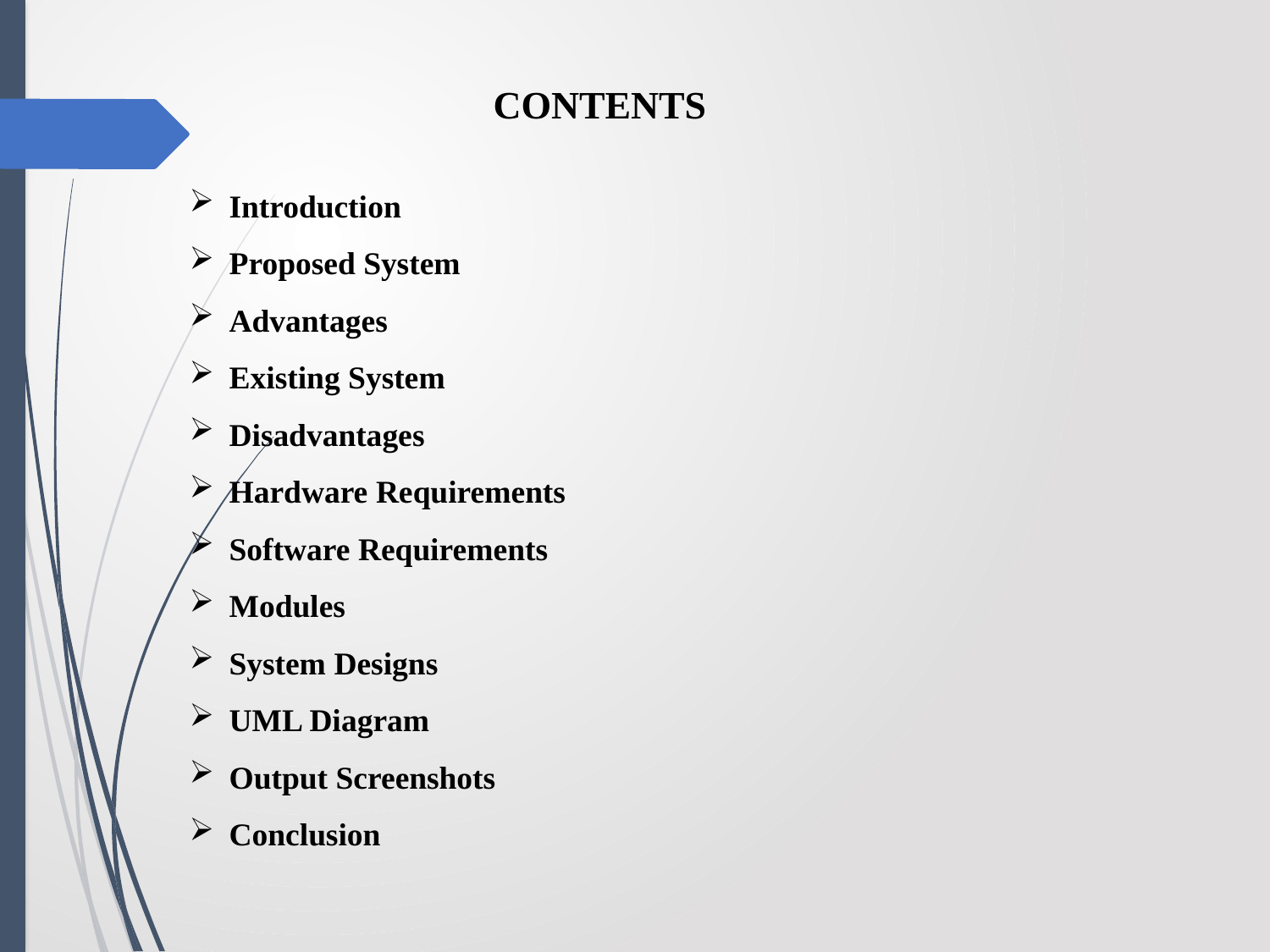

CONTENTS
Introduction
Proposed System
Advantages
Existing System
Disadvantages
Hardware Requirements
Software Requirements
Modules
System Designs
UML Diagram
Output Screenshots
Conclusion